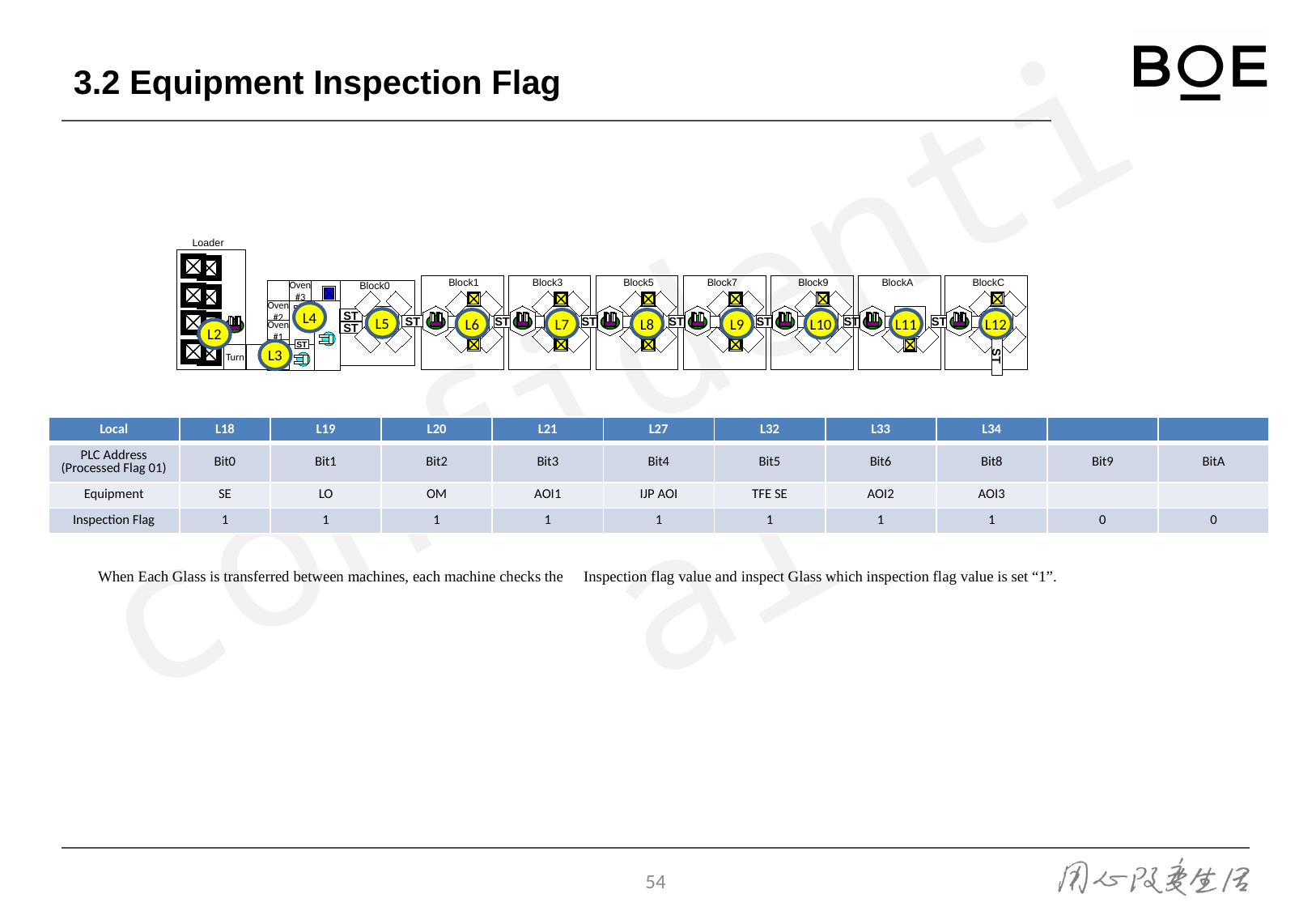

# 3.2 Equipment Inspection Flag
L4
L5
L6
L7
L8
L9
L10
L11
L12
L2
L3
| Local | L18 | L19 | L20 | L21 | L27 | L32 | L33 | L34 |  |  |
| --- | --- | --- | --- | --- | --- | --- | --- | --- | --- | --- |
| PLC Address (Processed Flag 01) | Bit0 | Bit1 | Bit2 | Bit3 | Bit4 | Bit5 | Bit6 | Bit8 | Bit9 | BitA |
| Equipment | SE | LO | OM | AOI1 | IJP AOI | TFE SE | AOI2 | AOI3 |  |  |
| Inspection Flag | 1 | 1 | 1 | 1 | 1 | 1 | 1 | 1 | 0 | 0 |
When Each Glass is transferred between machines, each machine checks the	Inspection flag value and inspect Glass which inspection flag value is set “1”.